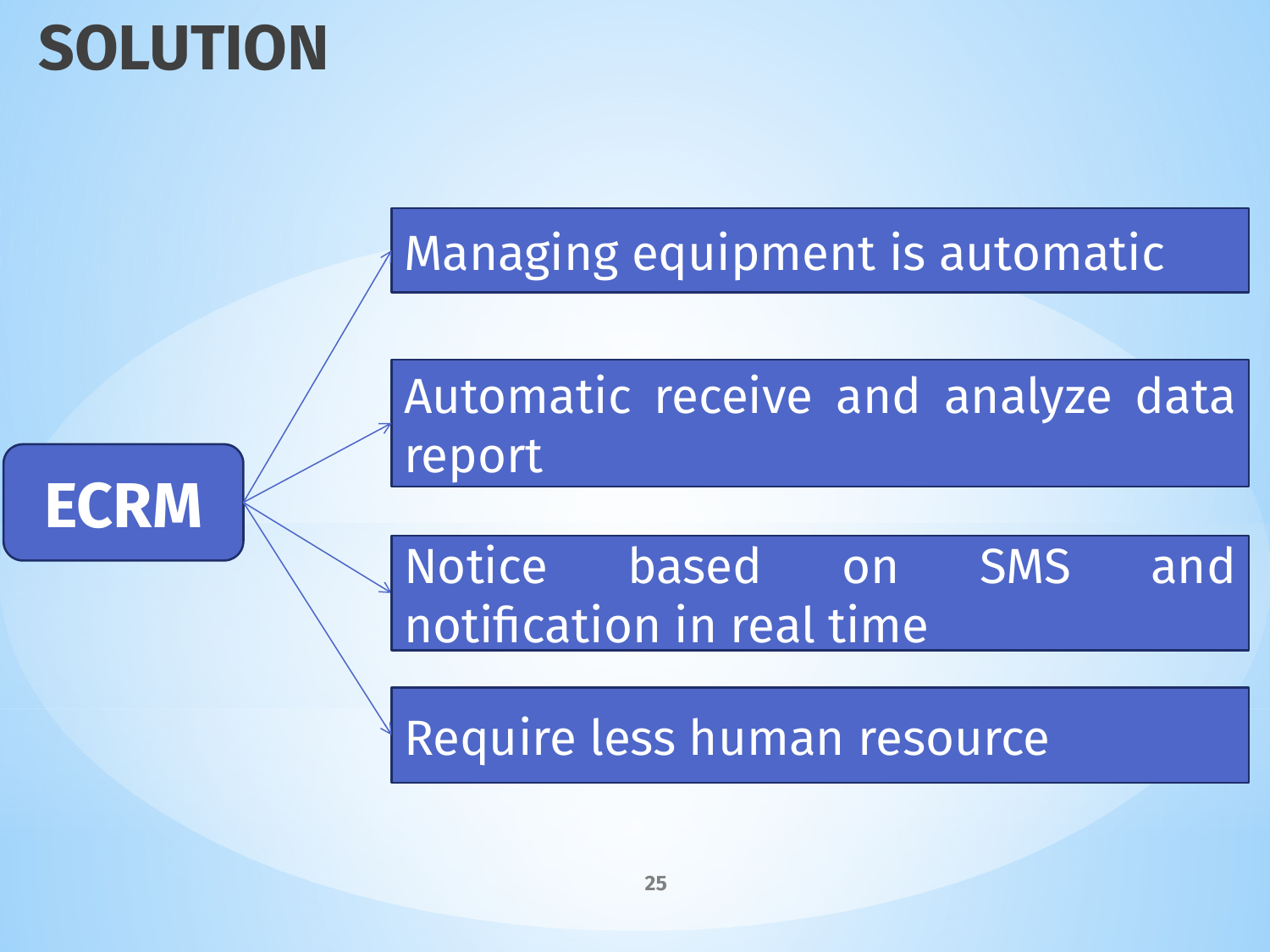

SOLUTION
Managing equipment is automatic
Automatic receive and analyze data report
ECRM
Notice based on SMS and notification in real time
Require less human resource
25